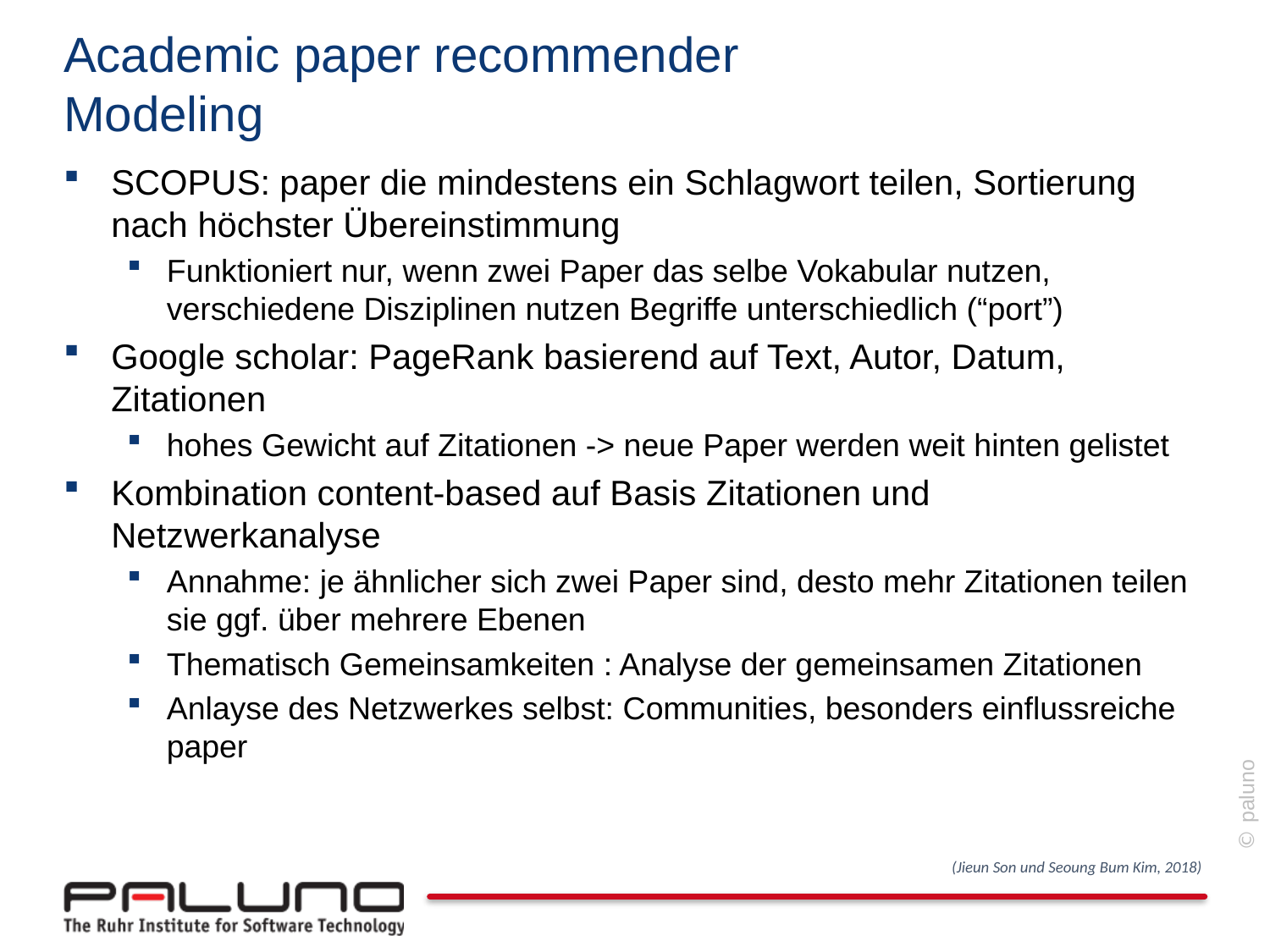

# Academic paper recommender Modeling
SCOPUS: paper die mindestens ein Schlagwort teilen, Sortierung nach höchster Übereinstimmung
Funktioniert nur, wenn zwei Paper das selbe Vokabular nutzen, verschiedene Disziplinen nutzen Begriffe unterschiedlich (“port”)
Google scholar: PageRank basierend auf Text, Autor, Datum, Zitationen
hohes Gewicht auf Zitationen -> neue Paper werden weit hinten gelistet
Kombination content-based auf Basis Zitationen und Netzwerkanalyse
Annahme: je ähnlicher sich zwei Paper sind, desto mehr Zitationen teilen sie ggf. über mehrere Ebenen
Thematisch Gemeinsamkeiten : Analyse der gemeinsamen Zitationen
Anlayse des Netzwerkes selbst: Communities, besonders einflussreiche paper
(Jieun Son und Seoung Bum Kim, 2018)